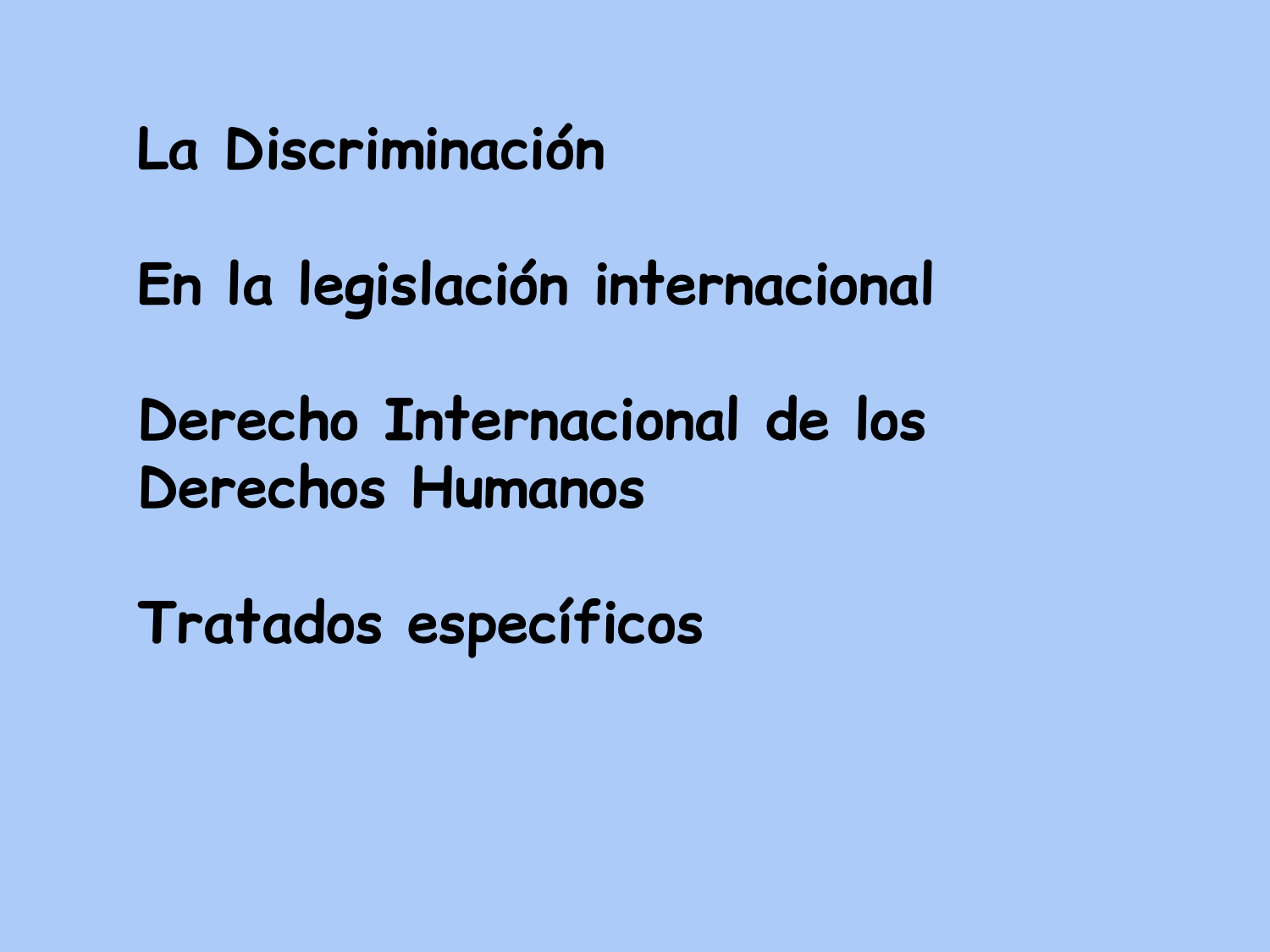

La Discriminación

En la legislación internacional

Derecho Internacional de los Derechos Humanos

Tratados específicos